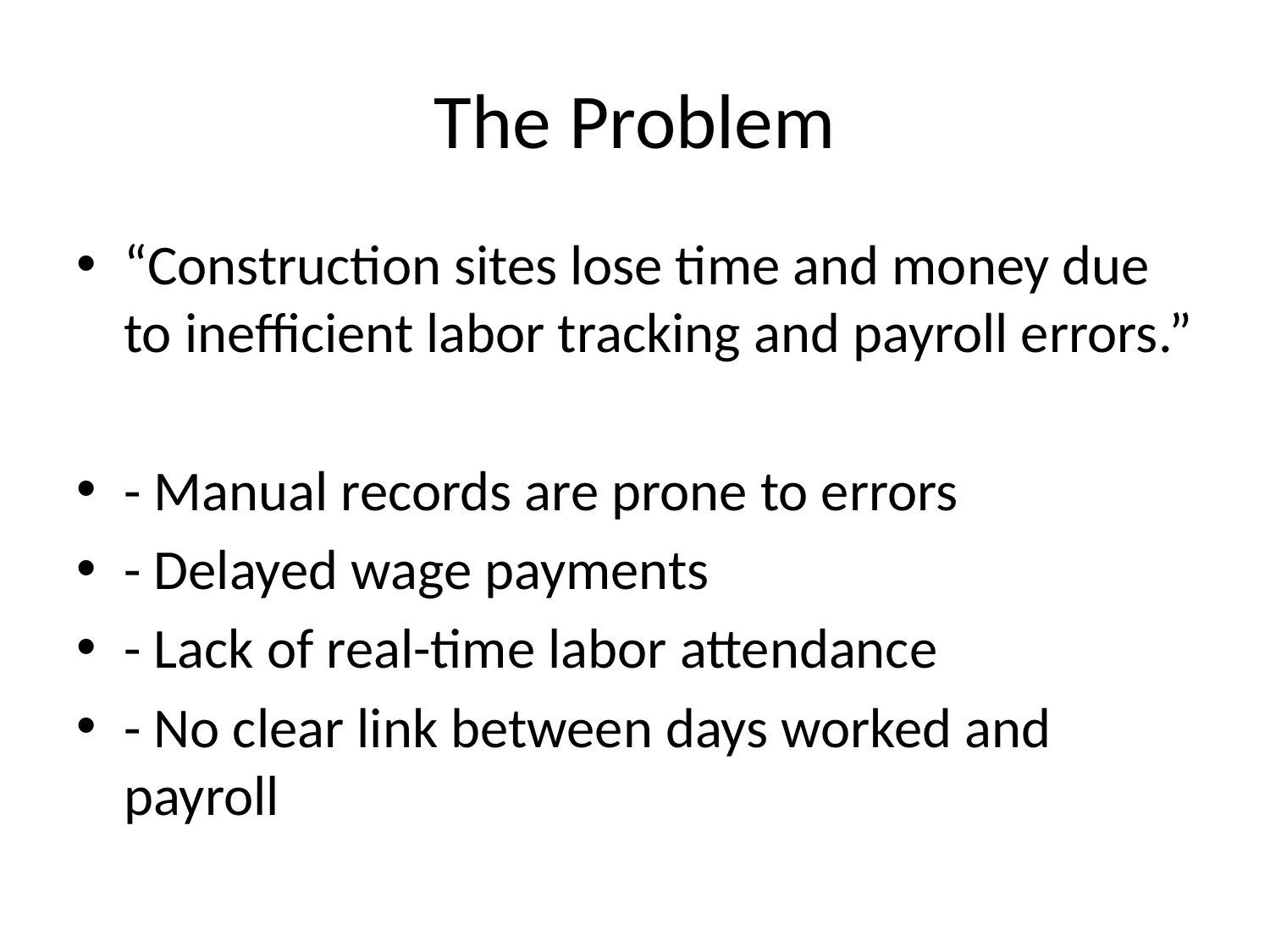

# The Problem
“Construction sites lose time and money due to inefficient labor tracking and payroll errors.”

- Manual records are prone to errors
- Delayed wage payments
- Lack of real-time labor attendance
- No clear link between days worked and payroll